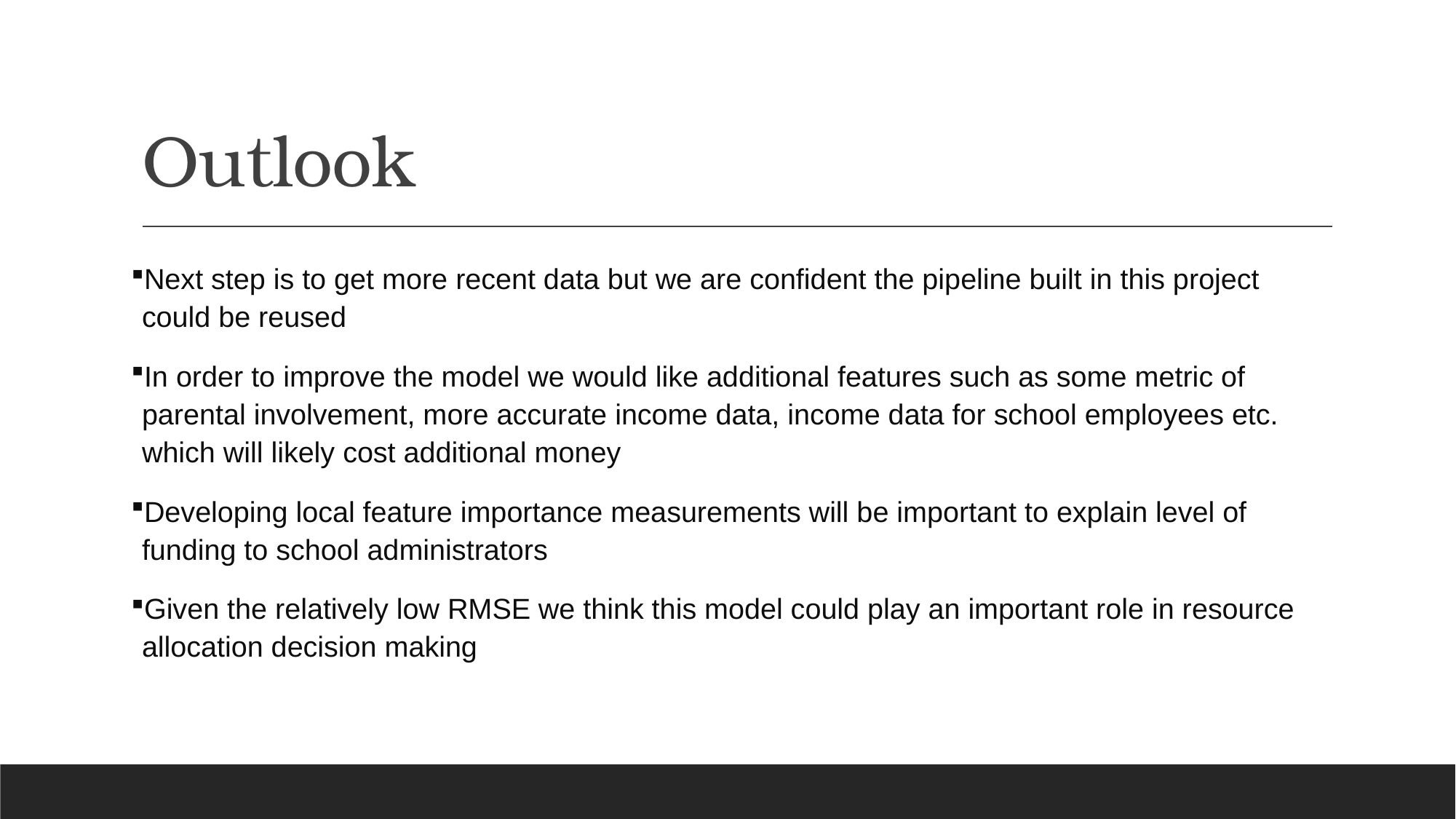

# Outlook
Next step is to get more recent data but we are confident the pipeline built in this project could be reused
In order to improve the model we would like additional features such as some metric of parental involvement, more accurate income data, income data for school employees etc. which will likely cost additional money
Developing local feature importance measurements will be important to explain level of funding to school administrators
Given the relatively low RMSE we think this model could play an important role in resource allocation decision making